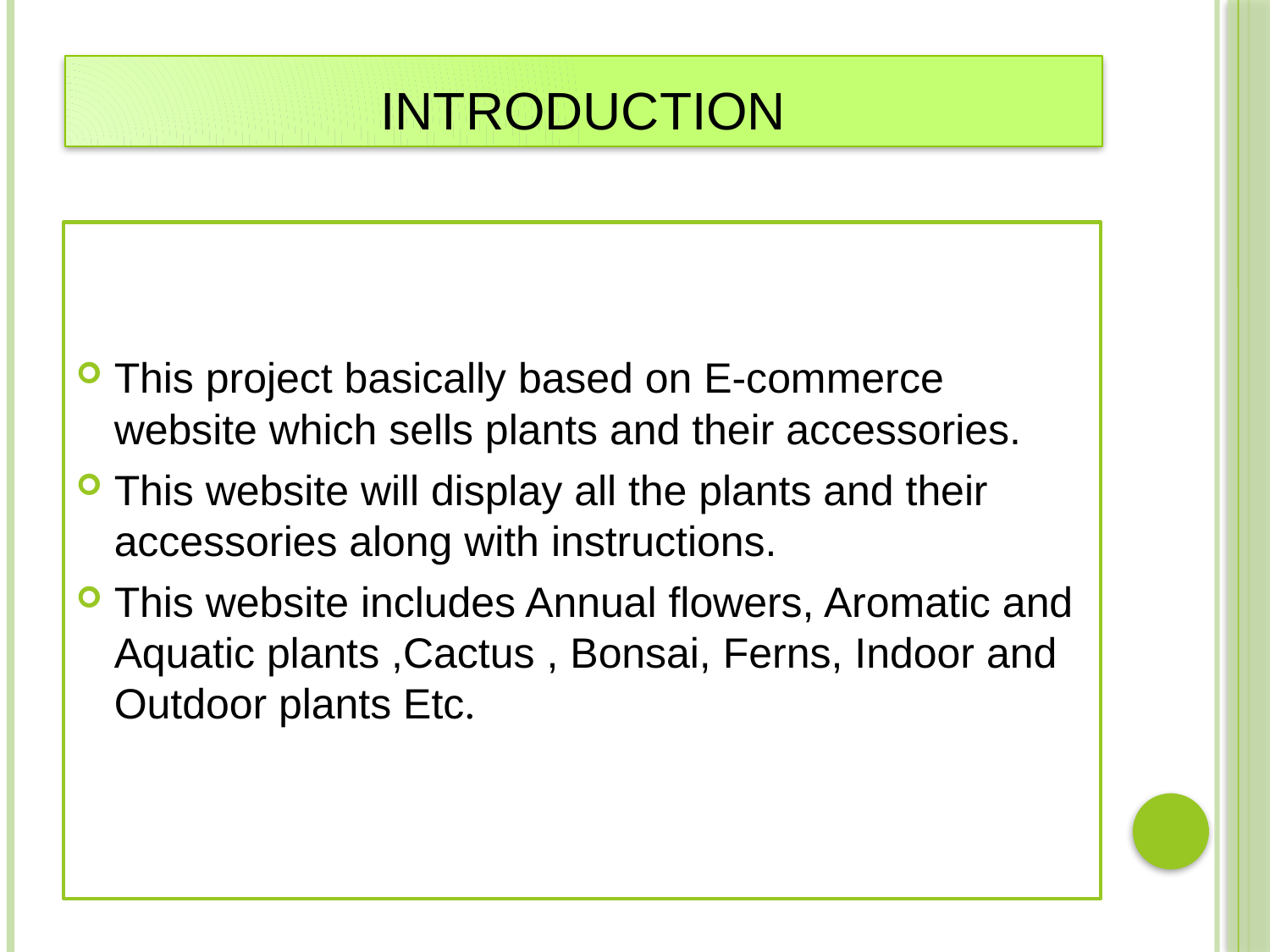

# INTRODUCTION

This project basically based on E-commerce website which sells plants and their accessories.
This website will display all the plants and their accessories along with instructions.
This website includes Annual flowers, Aromatic and Aquatic plants ,Cactus , Bonsai, Ferns, Indoor and Outdoor plants Etc.